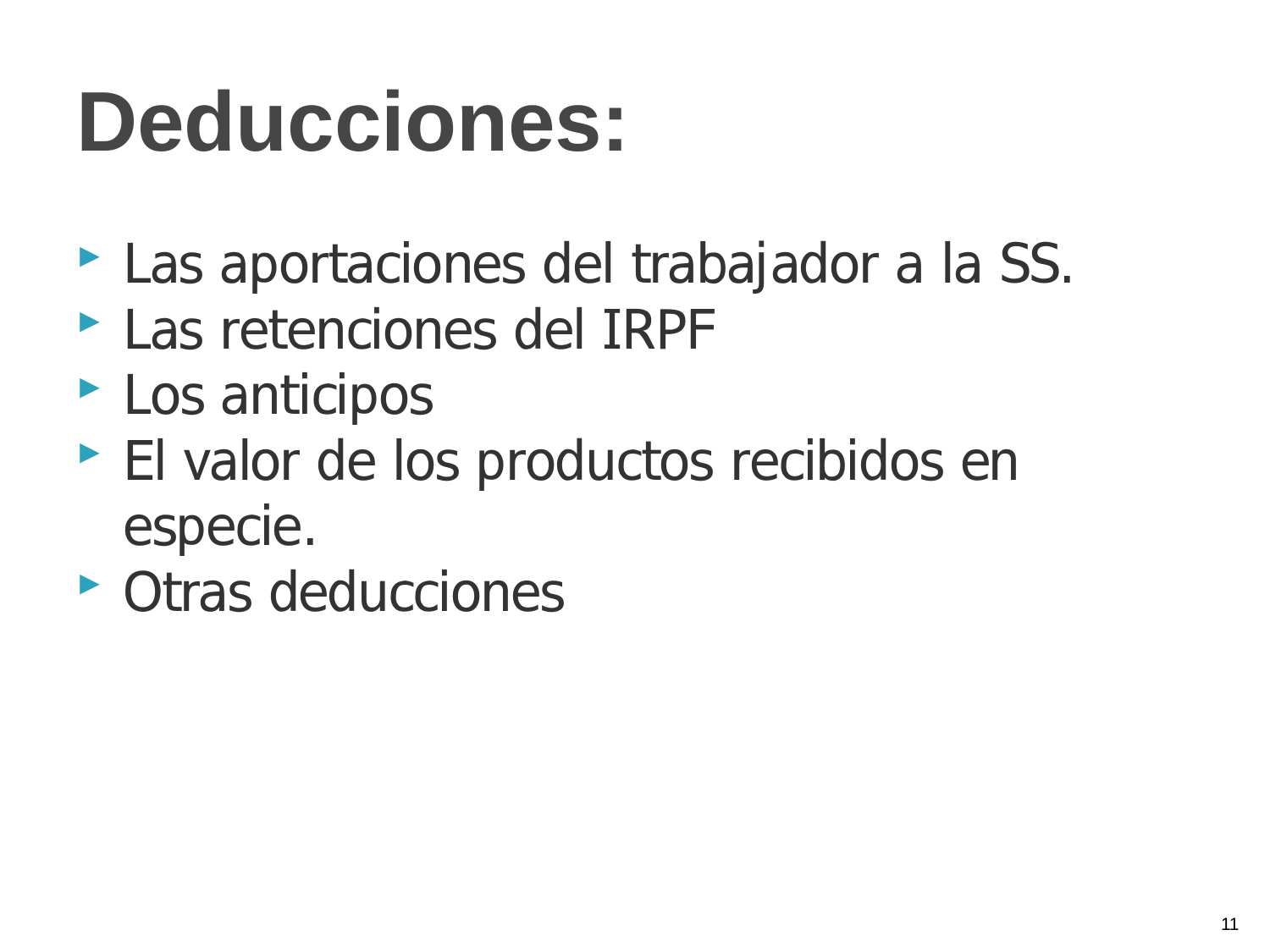

# Deducciones:
Las aportaciones del trabajador a la SS.
Las retenciones del IRPF
Los anticipos
El valor de los productos recibidos en especie.
Otras deducciones

11